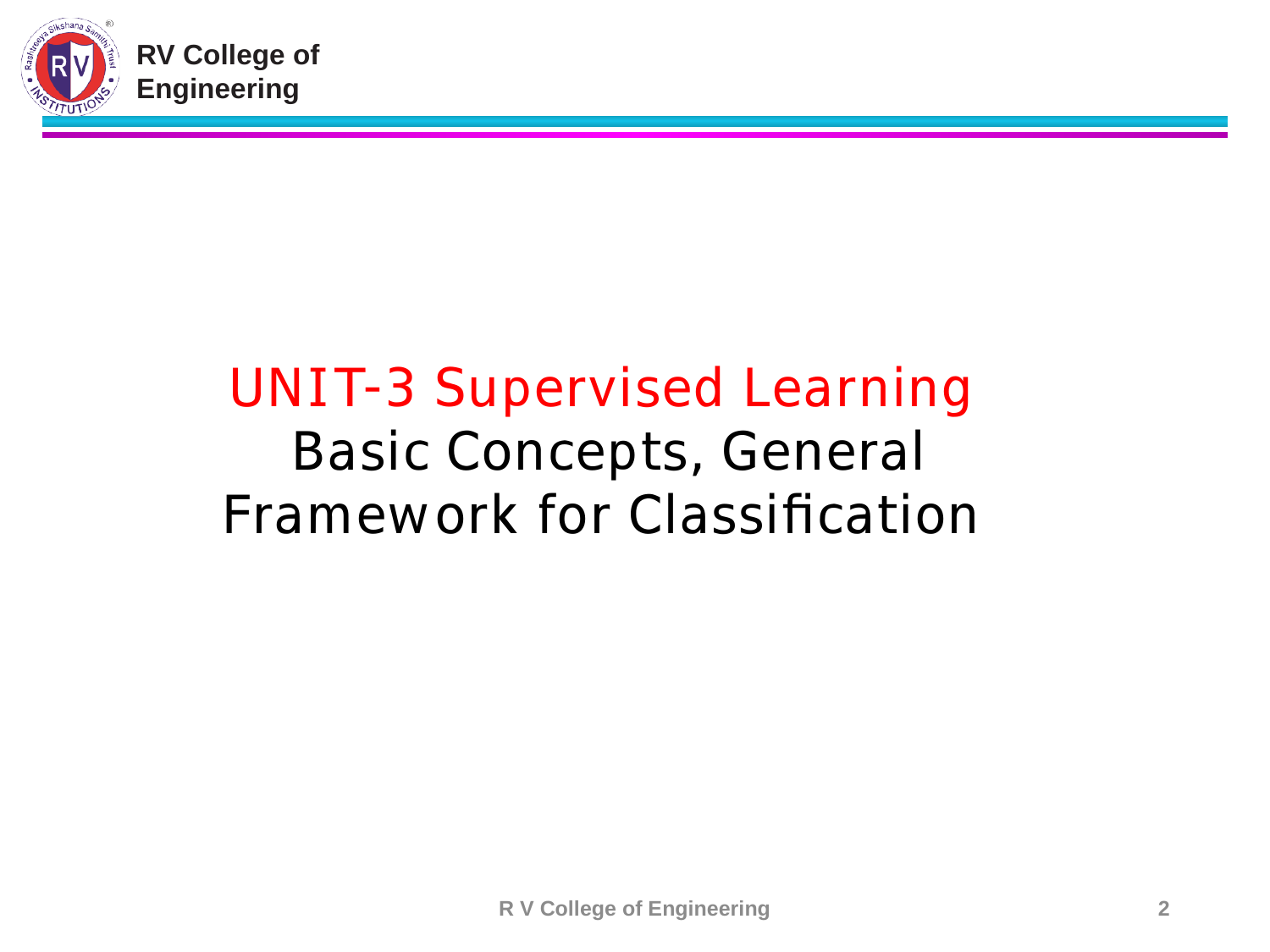

# UNIT-3 Supervised Learning Basic Concepts, General Framework for Classification
R V College of Engineering
2